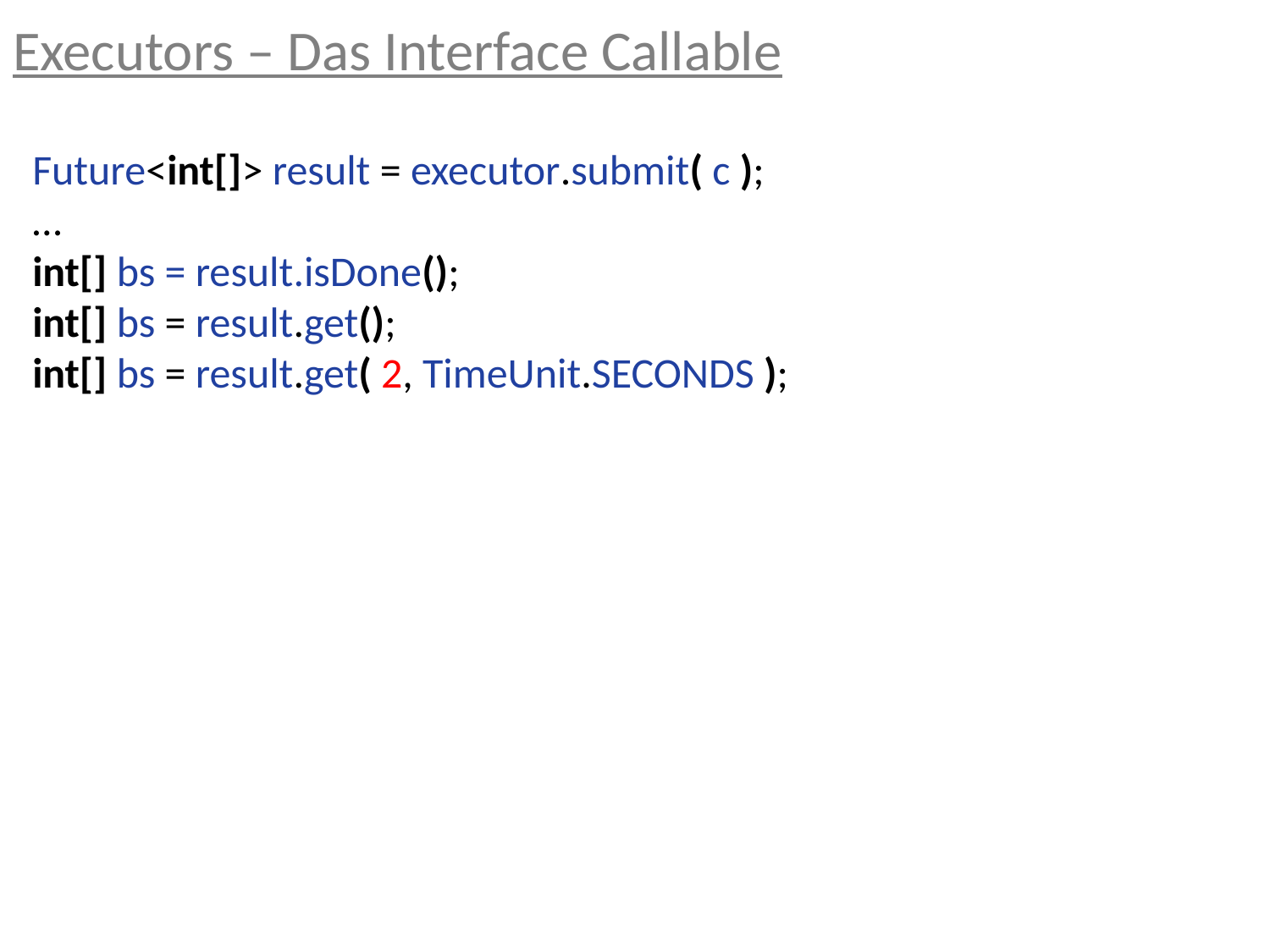

Executors – Das Interface Callable
Future<int[]> result = executor.submit( c );
…
int[] bs = result.isDone();
int[] bs = result.get();
int[] bs = result.get( 2, TimeUnit.SECONDS );